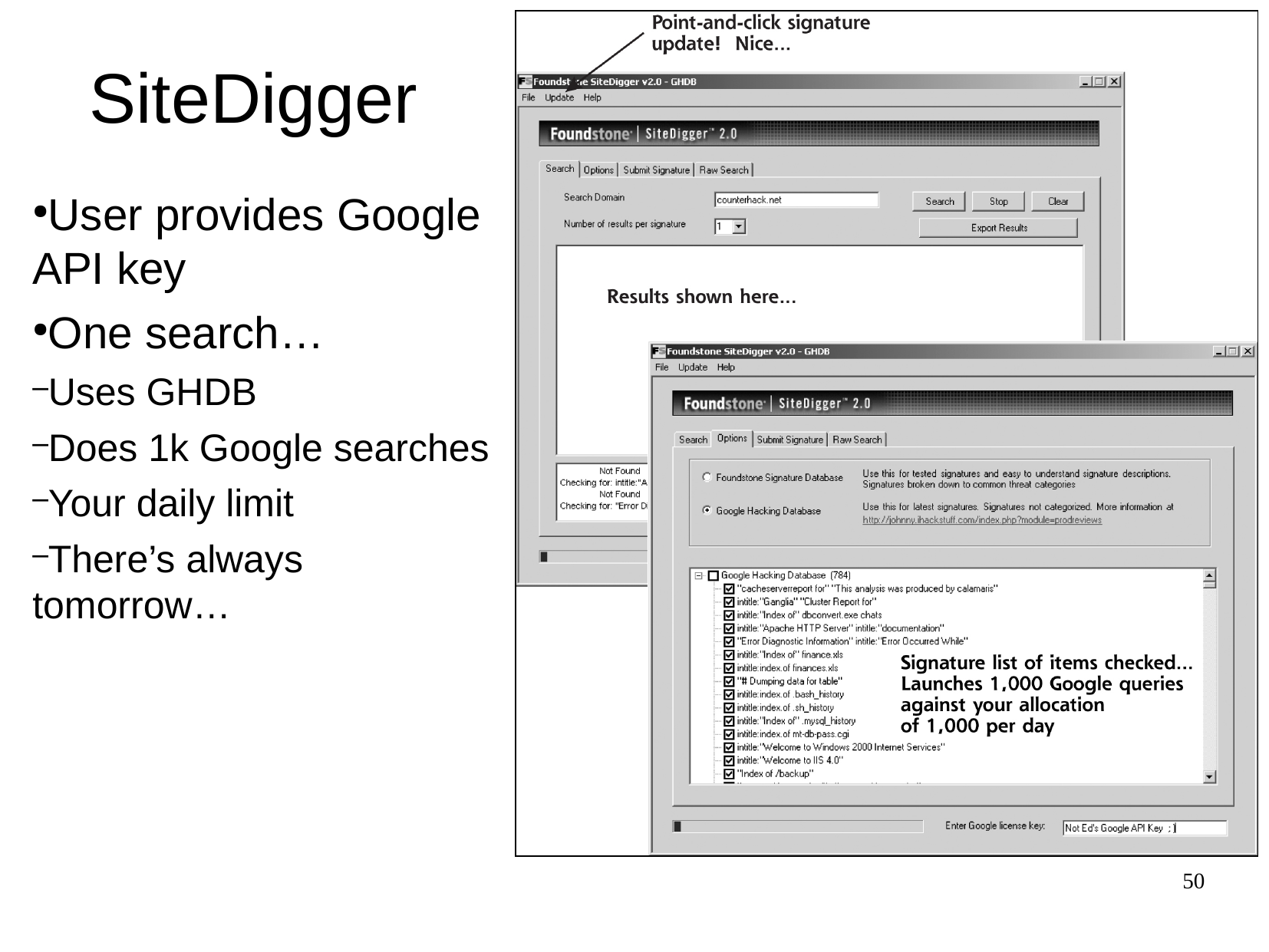

SiteDigger

User provides Google API key
One search…
Uses GHDB
Does 1k Google searches
Your daily limit
There’s always tomorrow…
50